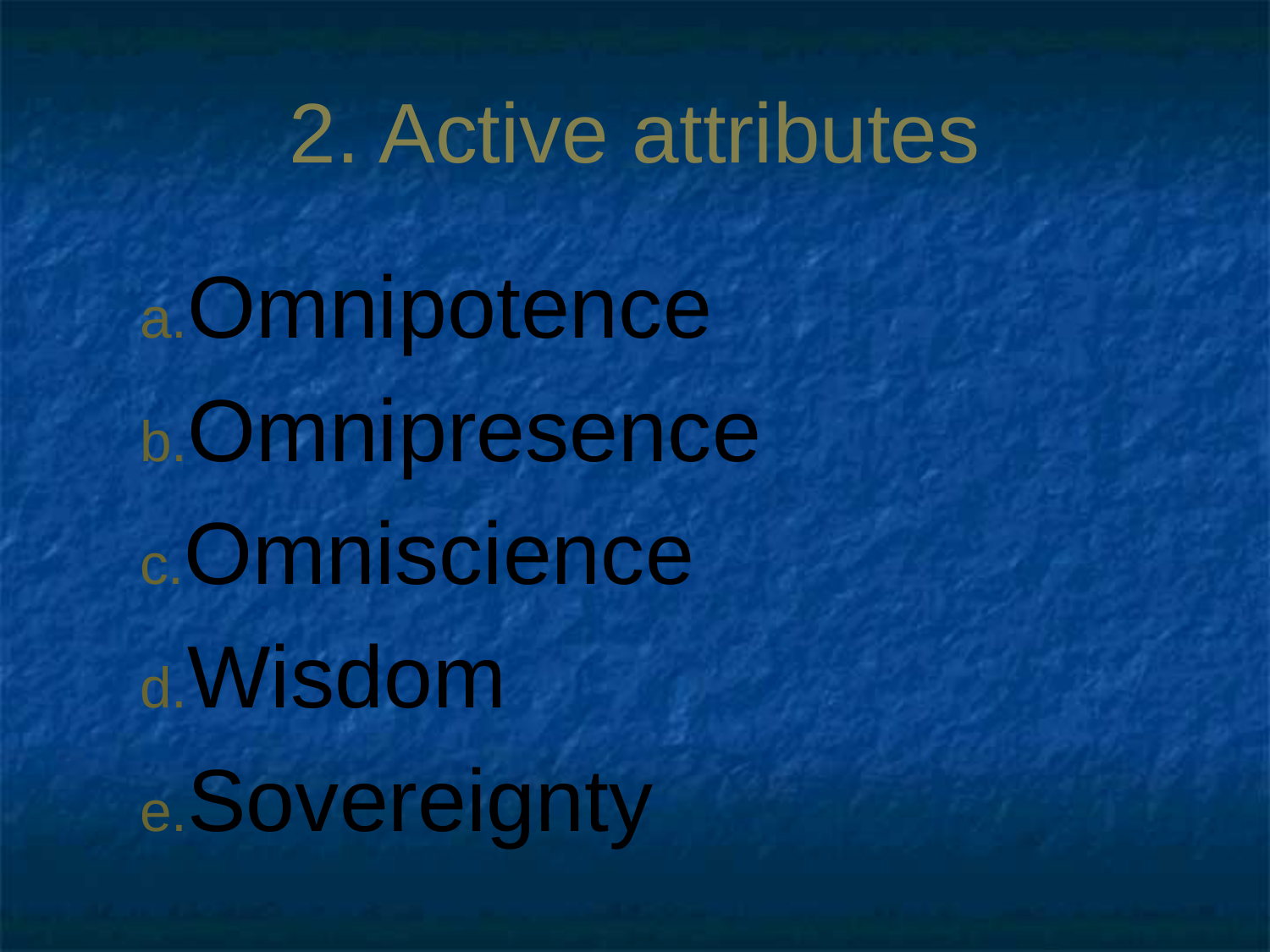

# 2. Active attributes
Omnipotence
Omnipresence
Omniscience
Wisdom
Sovereignty